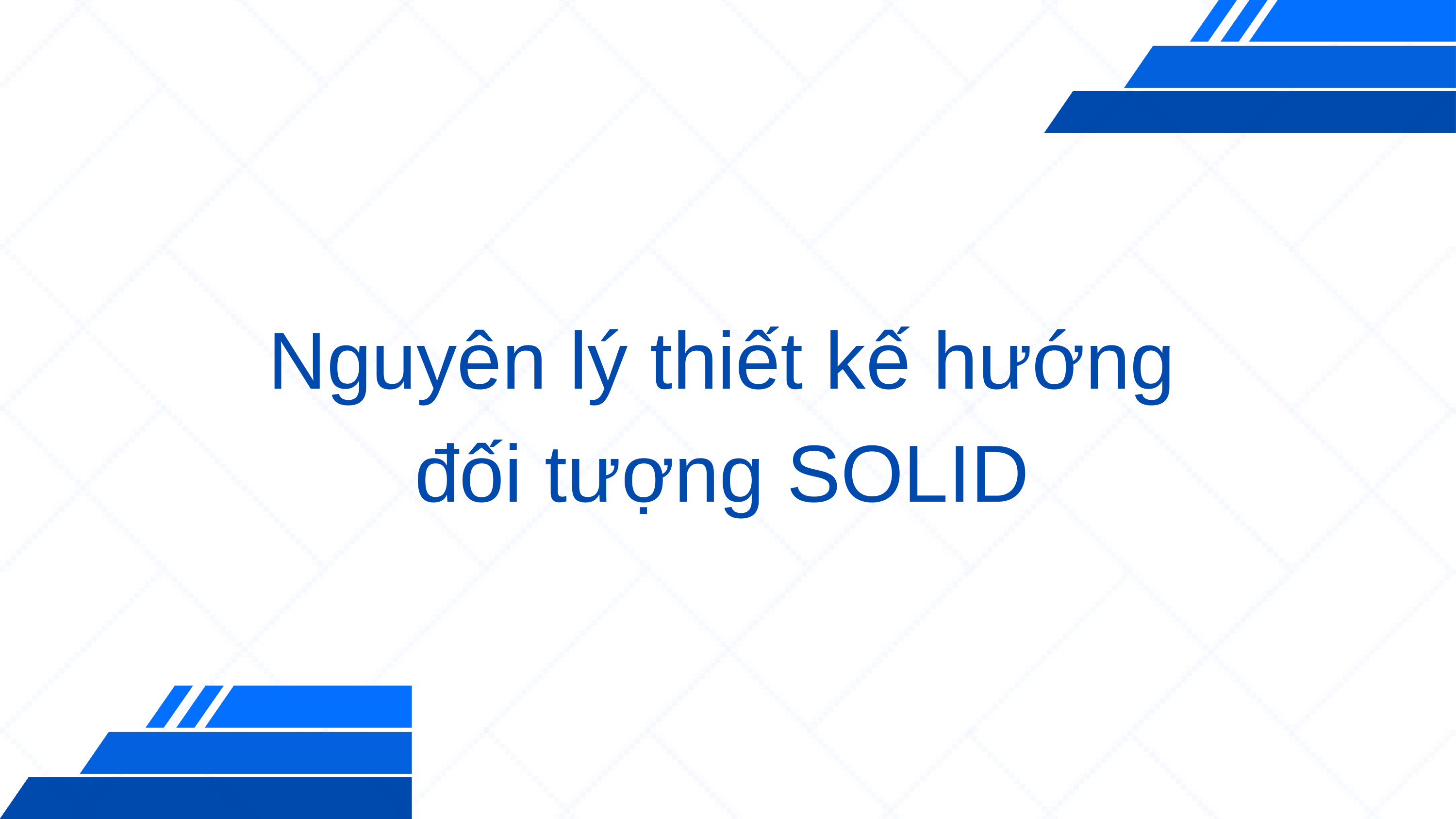

Nguyên lý thiết kế hướng đối tượng SOLID